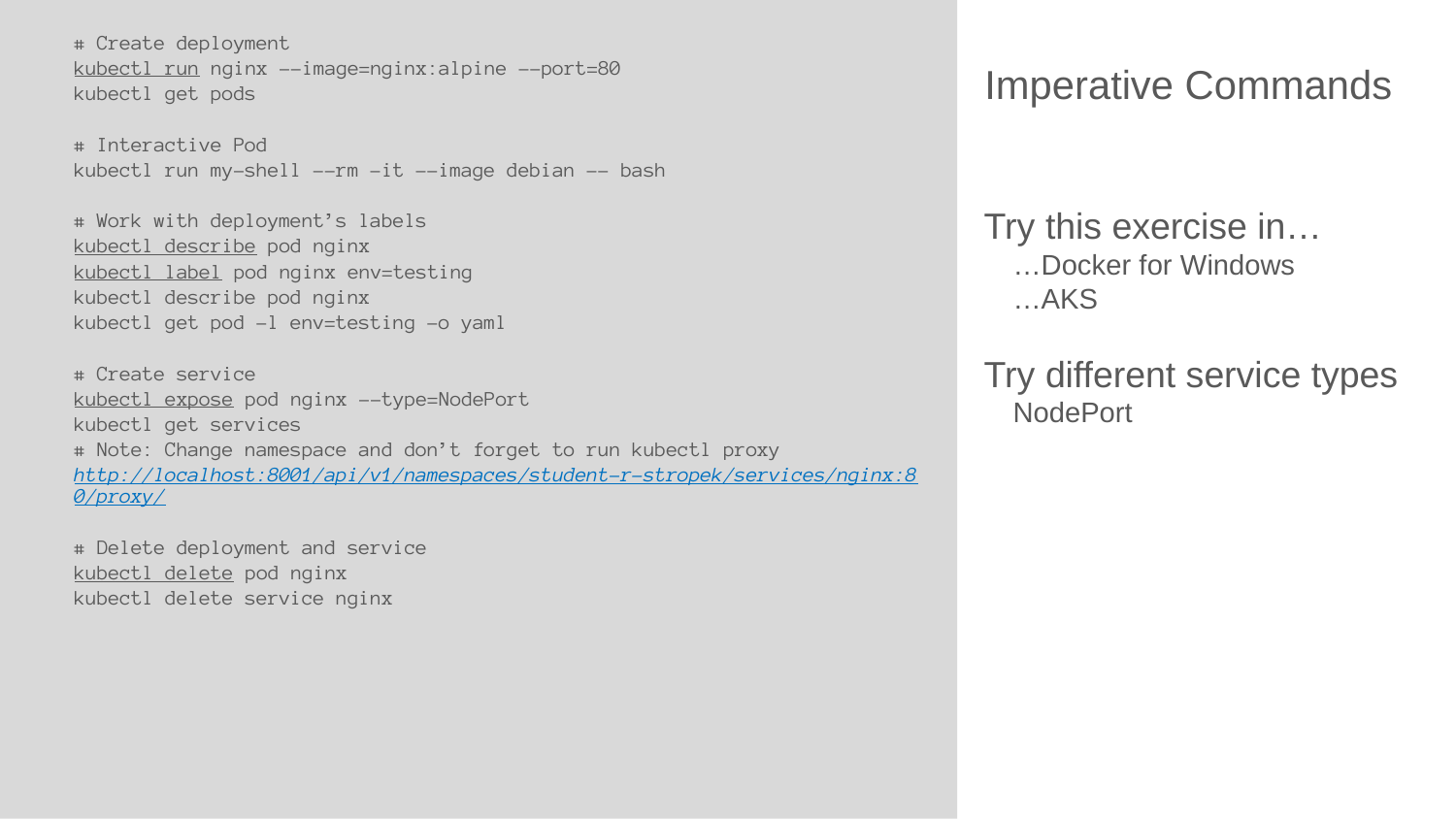

# Create deployment
kubectl run nginx --image=nginx:alpine --port=80
kubectl get pods

# Interactive Pod
kubectl run my-shell --rm -it --image debian -- bash

# Work with deployment’s labels
kubectl describe pod nginx
kubectl label pod nginx env=testing
kubectl describe pod nginx
kubectl get pod -l env=testing -o yaml

# Create service
kubectl expose pod nginx --type=NodePort
kubectl get services
# Note: Change namespace and don’t forget to run kubectl proxy http://localhost:8001/api/v1/namespaces/student-r-stropek/services/nginx:80/proxy/

# Delete deployment and service
kubectl delete pod nginx
kubectl delete service nginx
# Imperative Commands

Try this exercise in…
…Docker for Windows
…AKS
Try different service types
NodePort